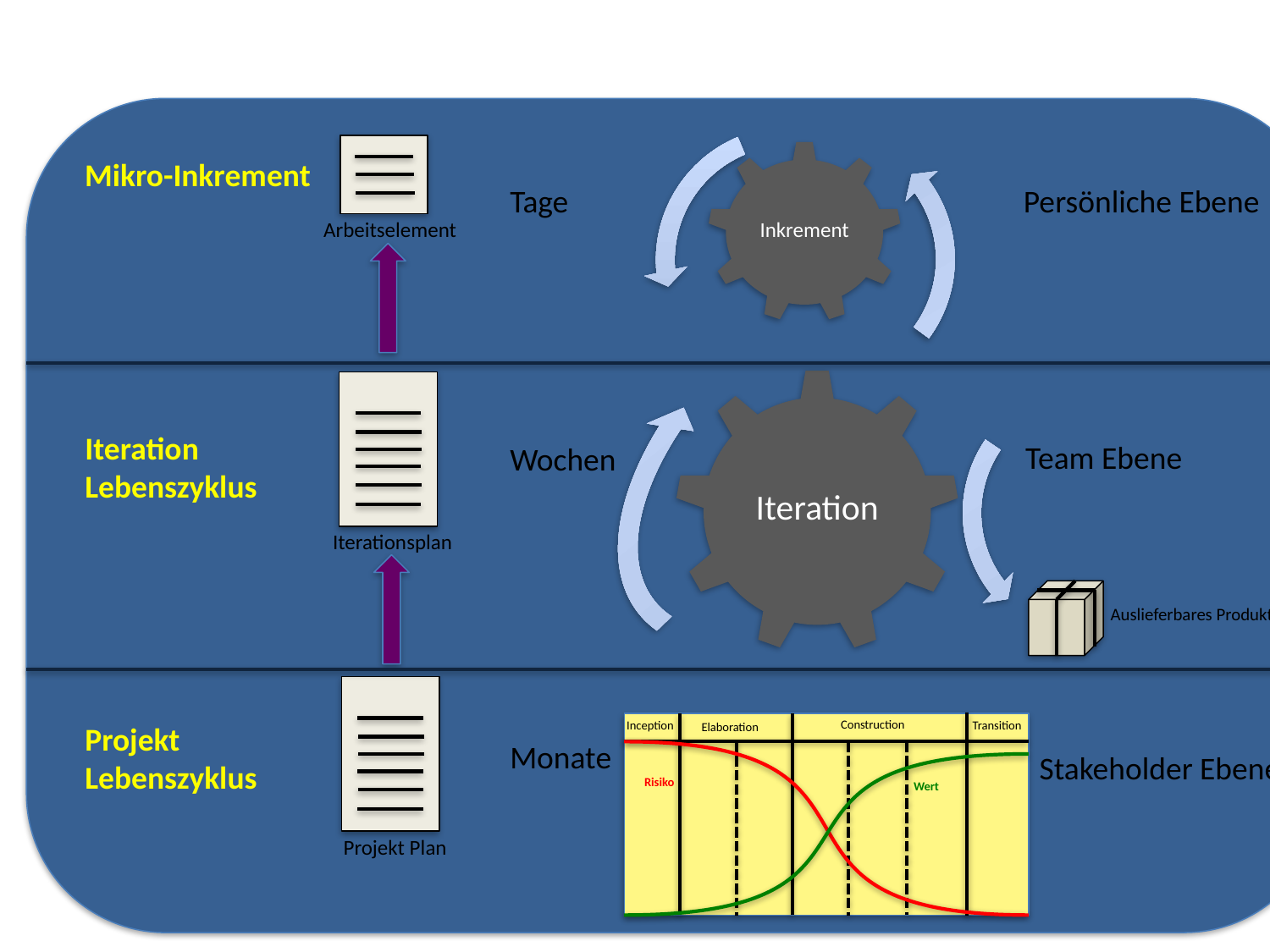

Inkrement

Arbeitselement

Iterationsplan

Projekt Plan
Mikro-Inkrement
Tage
Persönliche Ebene

Iteration

Iteration Lebenszyklus
Team Ebene
Wochen

Auslieferbares Produkt
Construction
Inception
Transition

Elaboration
Projekt
Lebenszyklus
Monate
Stakeholder Ebene
Risiko
Wert